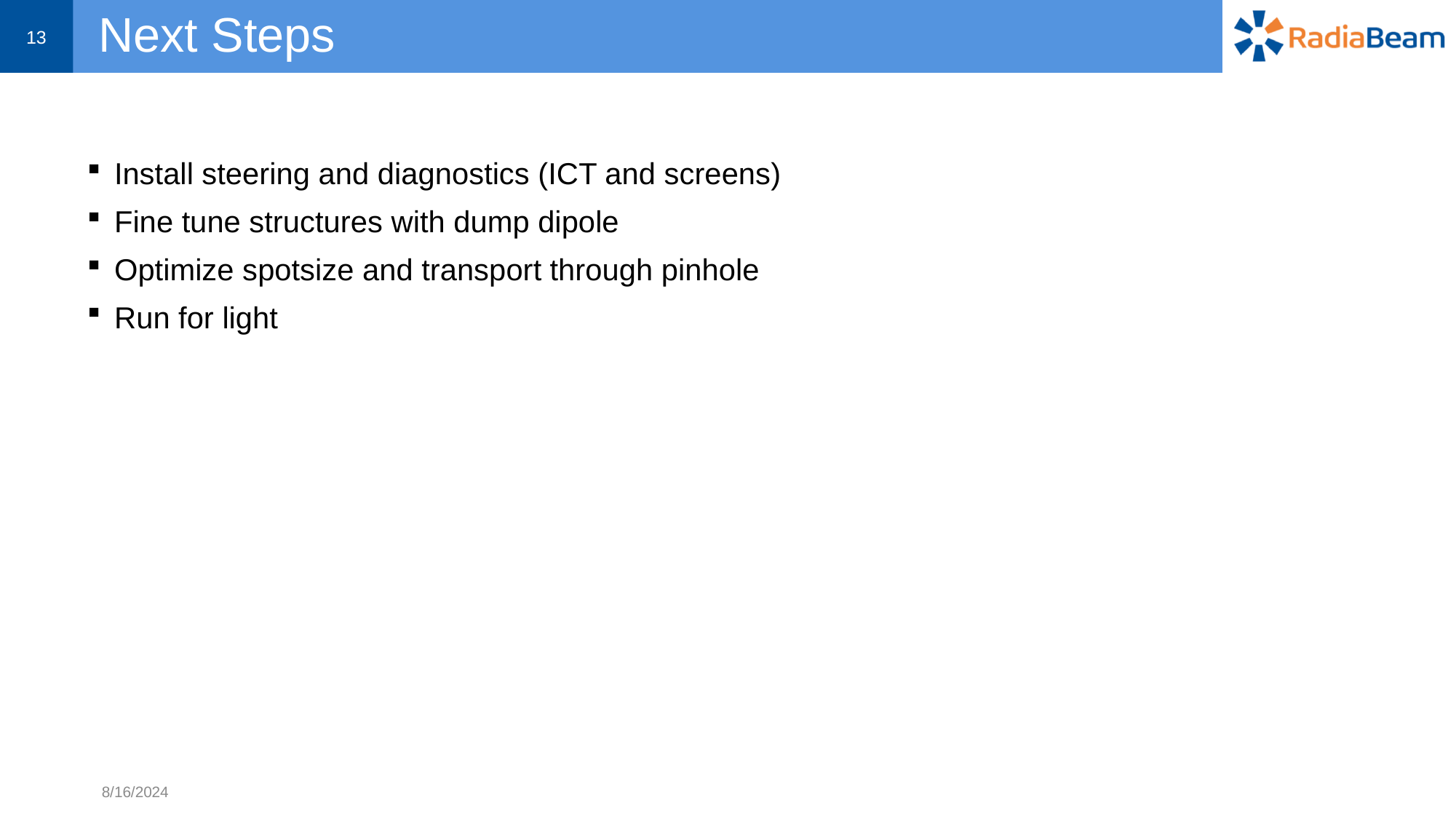

13
# Next Steps
Install steering and diagnostics (ICT and screens)
Fine tune structures with dump dipole
Optimize spotsize and transport through pinhole
Run for light
8/16/2024